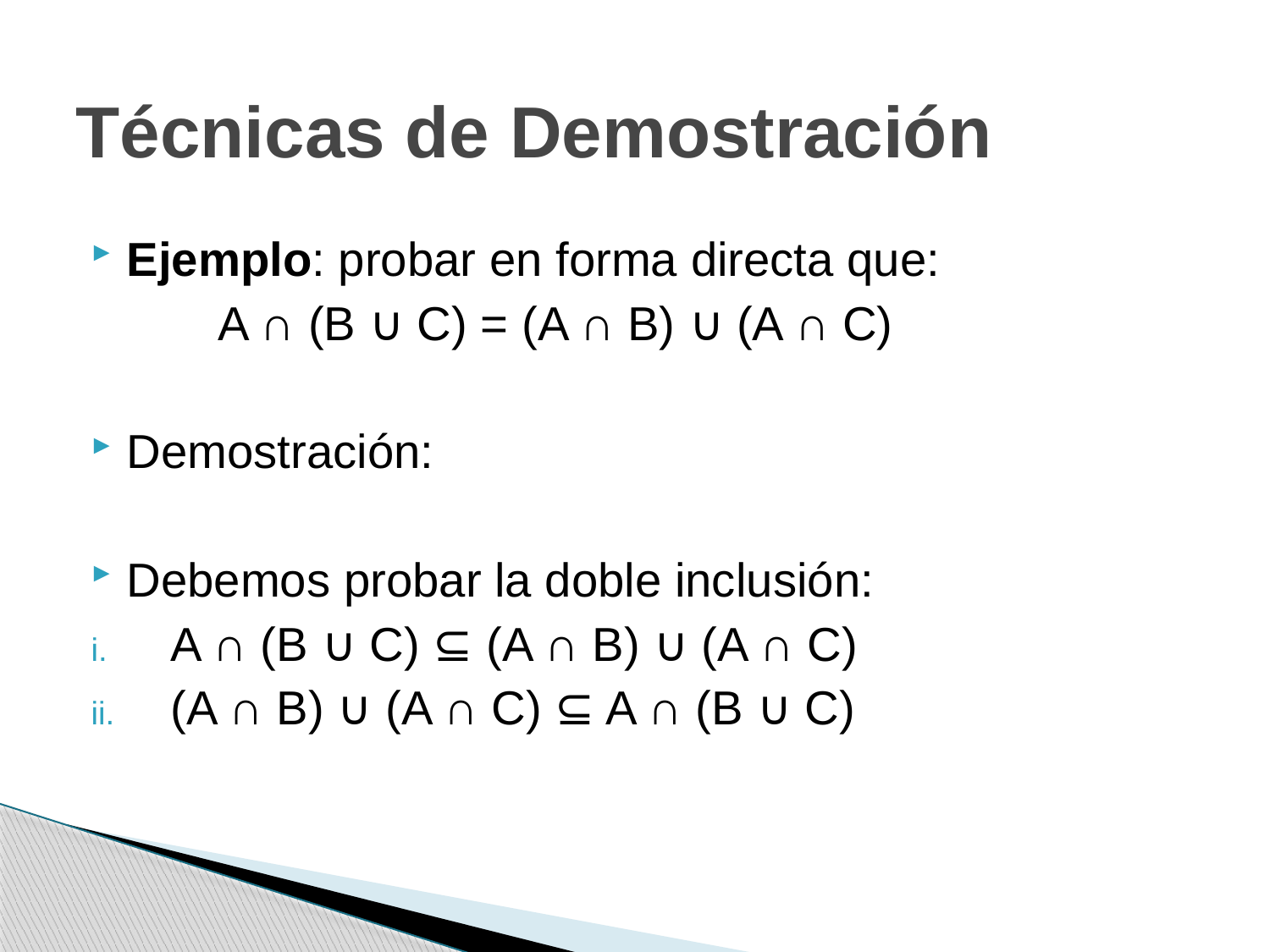

# Técnicas de Demostración
Ejemplo: probar en forma directa que:
	A ∩ (B ∪ C) = (A ∩ B) ∪ (A ∩ C)

Demostración:

Debemos probar la doble inclusión:
A ∩ (B ∪ C) ⊆ (A ∩ B) ∪ (A ∩ C)
(A ∩ B) ∪ (A ∩ C) ⊆ A ∩ (B ∪ C)